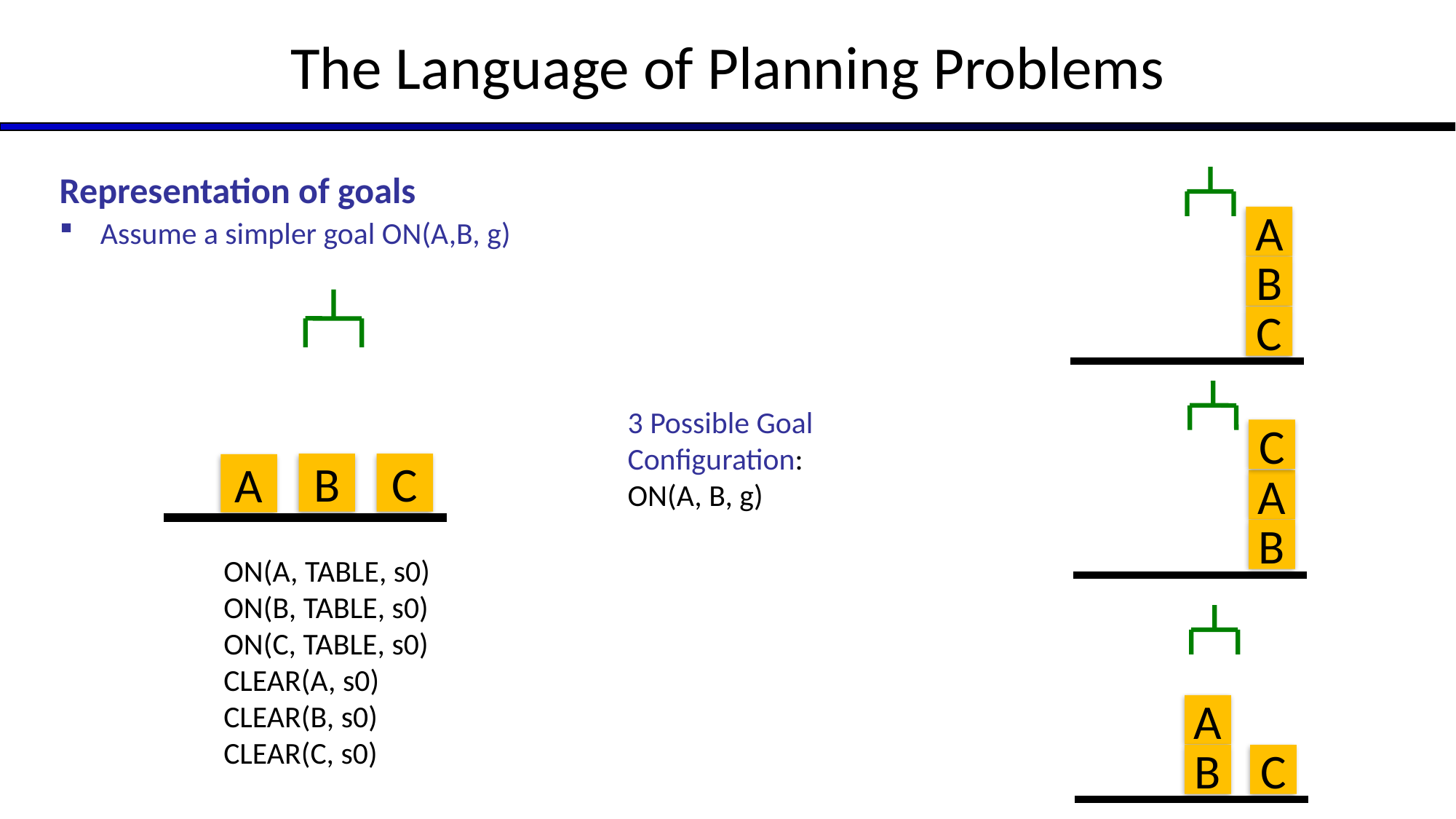

# The Language of Planning Problems
Representation of goals
Assume a simpler goal ON(A,B, g)

A
B
C

B
C
A

C
A
B

3 Possible Goal Configuration: ON(A, B, g)
ON(A, TABLE, s0)
ON(B, TABLE, s0)
ON(C, TABLE, s0)
CLEAR(A, s0)
CLEAR(B, s0)
CLEAR(C, s0)

A
B
C